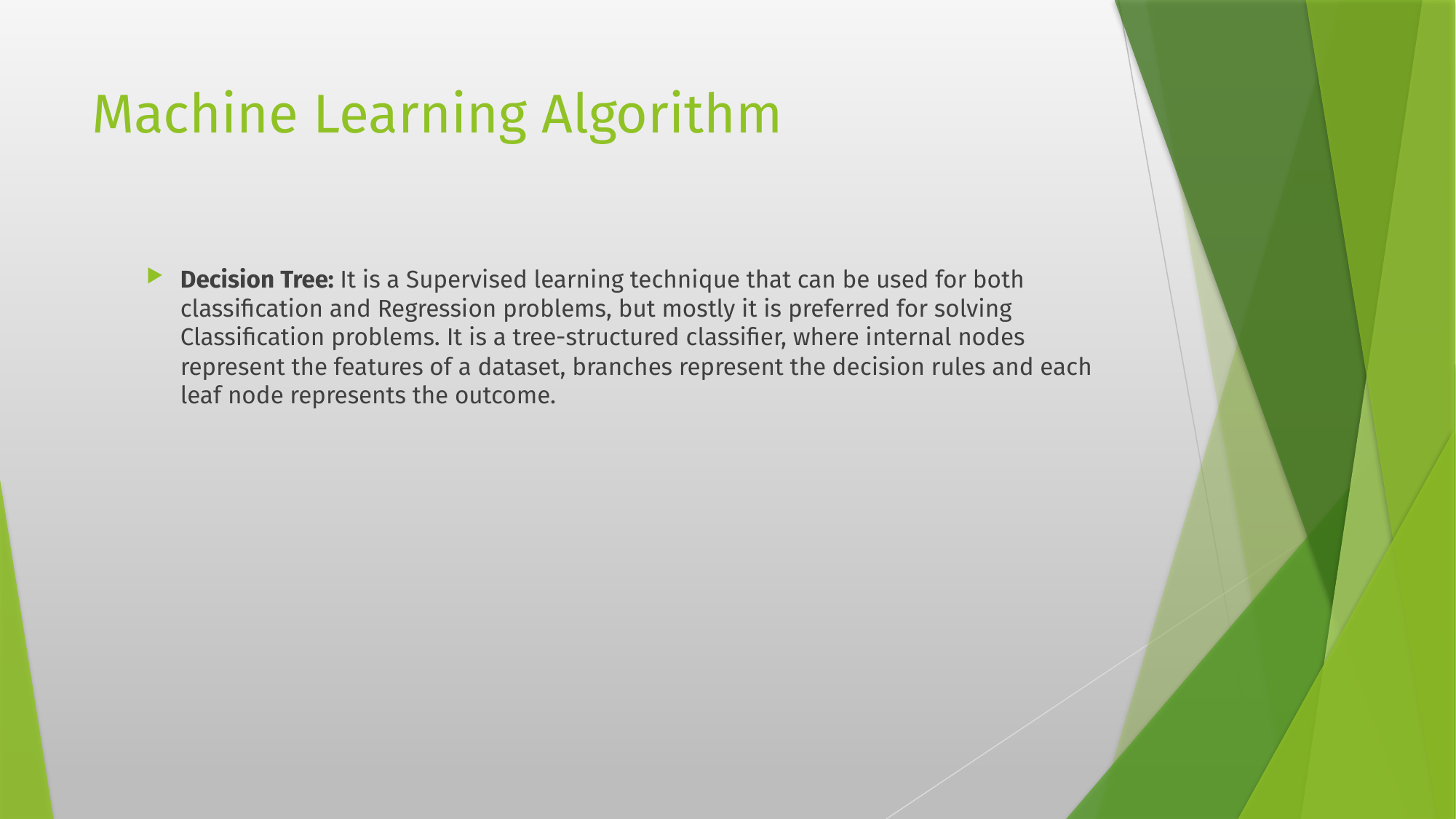

# Machine Learning Algorithm
Decision Tree: It is a Supervised learning technique that can be used for both classification and Regression problems, but mostly it is preferred for solving Classification problems. It is a tree-structured classifier, where internal nodes represent the features of a dataset, branches represent the decision rules and each leaf node represents the outcome.